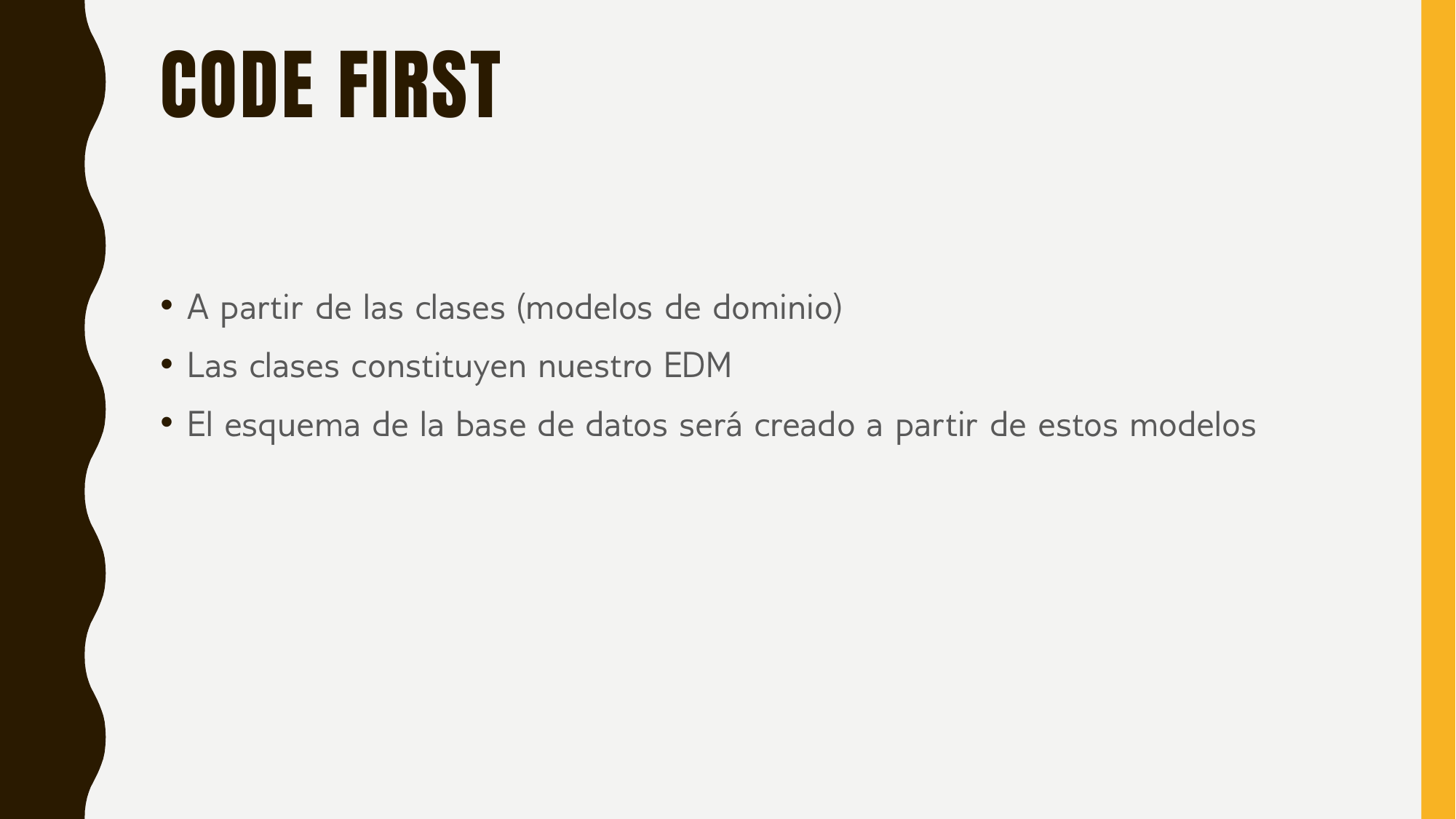

# Code first
A partir de las clases (modelos de dominio)
Las clases constituyen nuestro EDM
El esquema de la base de datos será creado a partir de estos modelos